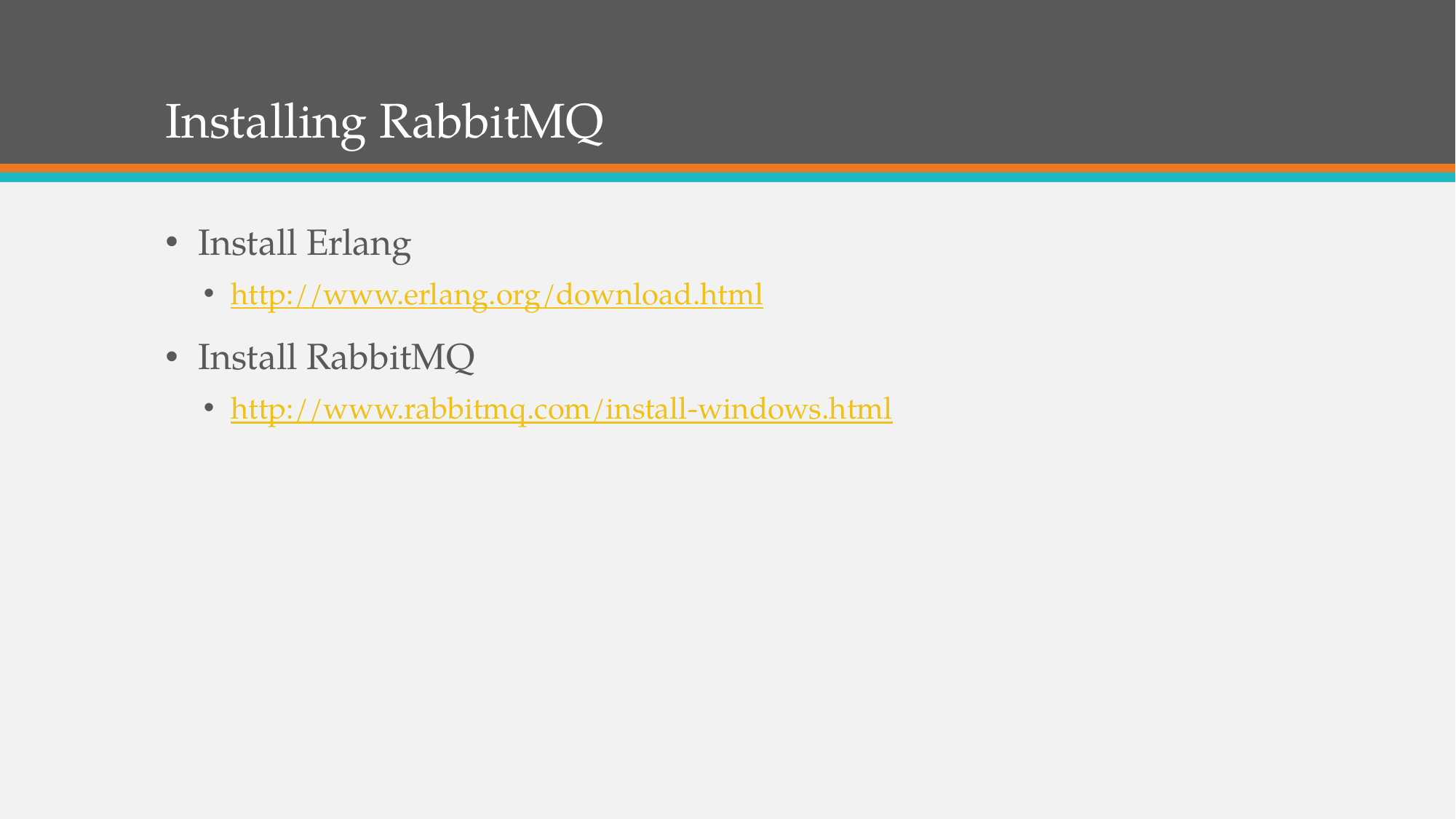

# Installing RabbitMQ
Install Erlang
http://www.erlang.org/download.html
Install RabbitMQ
http://www.rabbitmq.com/install-windows.html